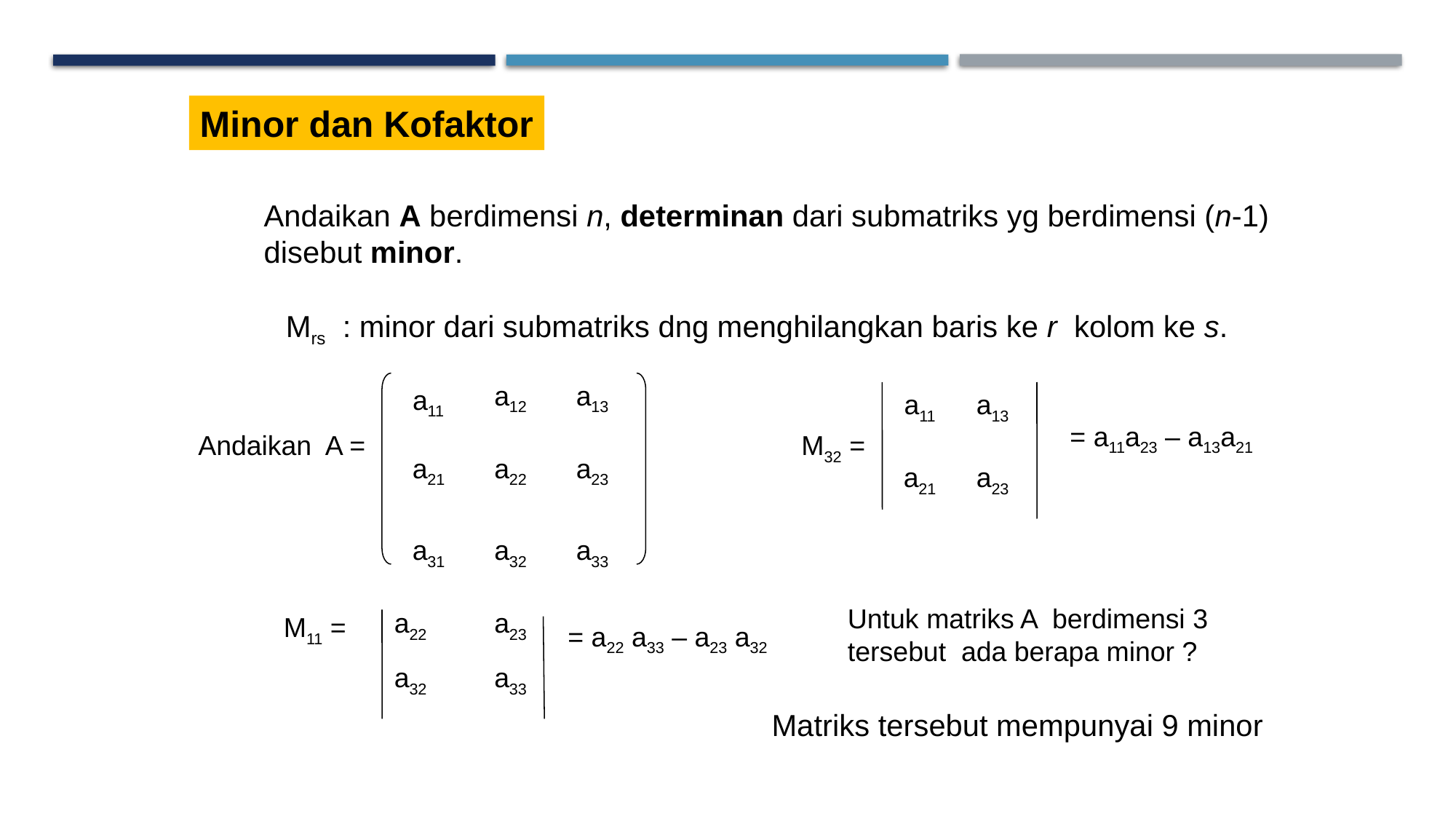

Minor dan Kofaktor
Andaikan A berdimensi n, determinan dari submatriks yg berdimensi (n-1)
disebut minor.
Mrs  : minor dari submatriks dng menghilangkan baris ke r  kolom ke s.

a12
a13
a11

a11
a13
= a11a23 – a13a21
Andaikan  A =
M32 =
a21
a22
a23
a21
a23
a31
a32
a33
Untuk matriks A  berdimensi 3
tersebut  ada berapa minor ?
a22
a23
M11 =

= a22 a33 – a23 a32

a32
a33
Matriks tersebut mempunyai 9 minor